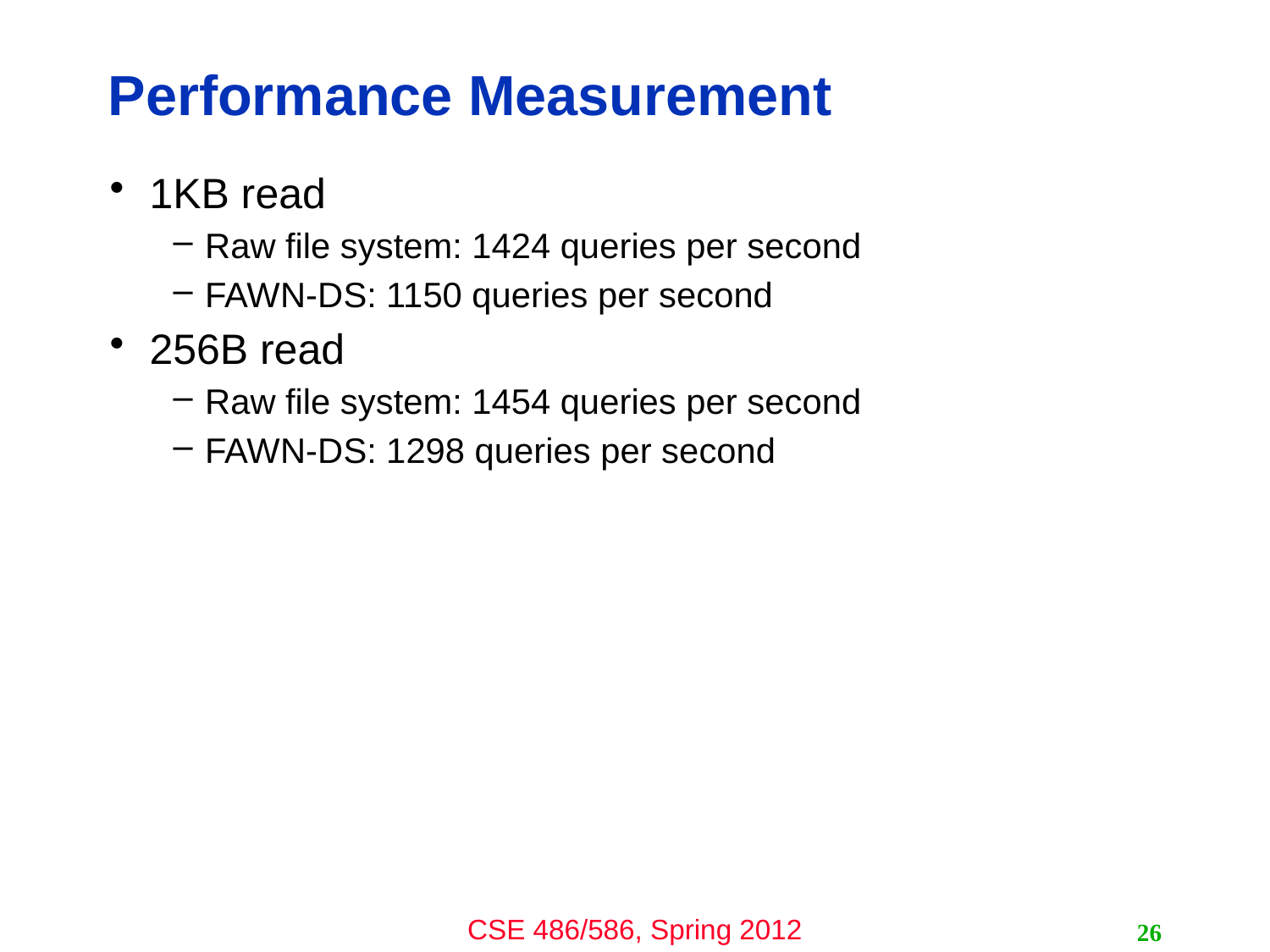

# Performance Measurement
1KB read
Raw file system: 1424 queries per second
FAWN-DS: 1150 queries per second
256B read
Raw file system: 1454 queries per second
FAWN-DS: 1298 queries per second

26